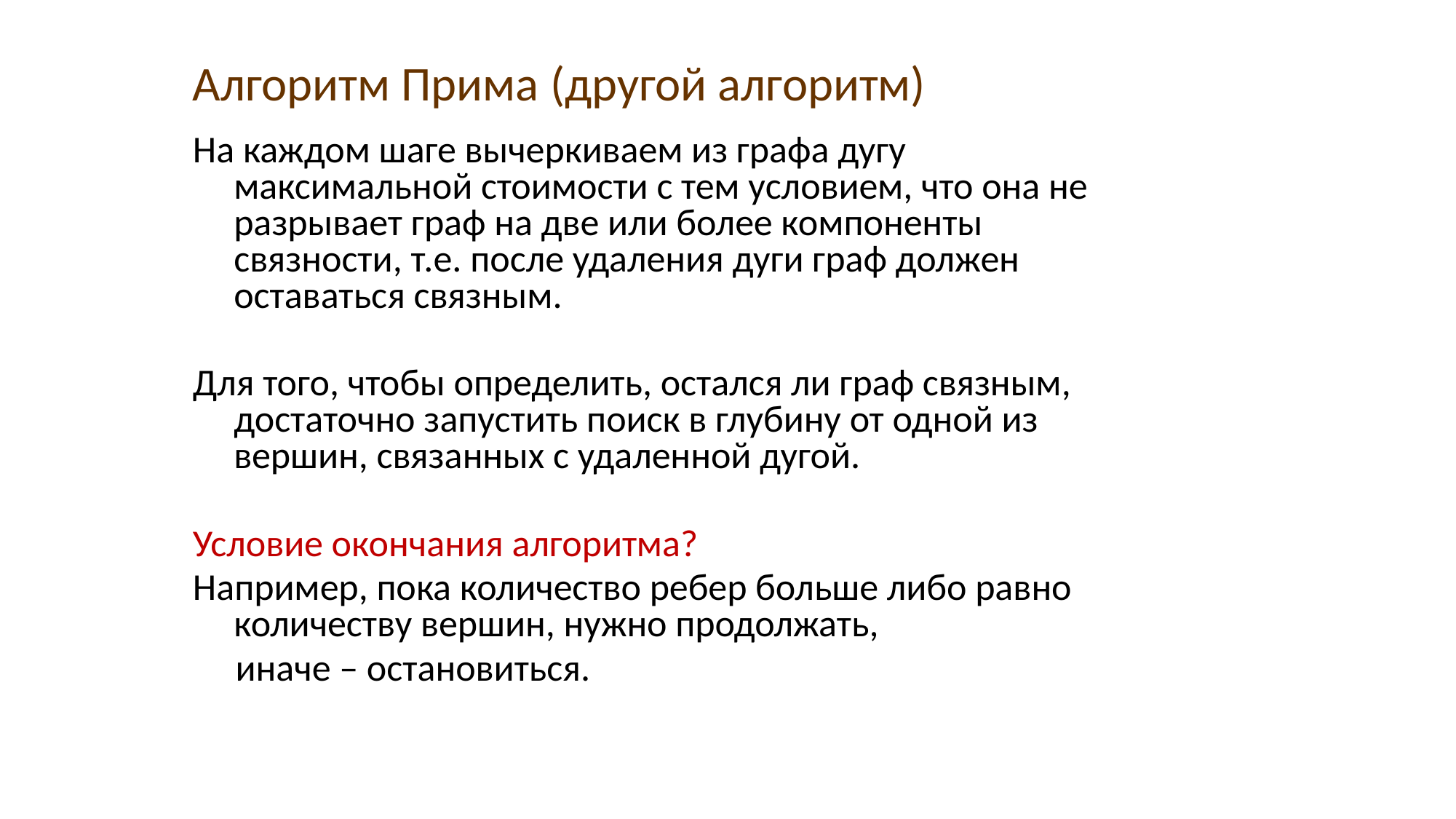

Алгоритм Прима (другой алгоритм)
На каждом шаге вычеркиваем из графа дугу максимальной стоимости с тем условием, что она не разрывает граф на две или более компоненты связности, т.е. после удаления дуги граф должен оставаться связным.

Для того, чтобы определить, остался ли граф связным, достаточно запустить поиск в глубину от одной из вершин, связанных с удаленной дугой.

Условие окончания алгоритма?
Например, пока количество ребер больше либо равно количеству вершин, нужно продолжать,
     иначе – остановиться.